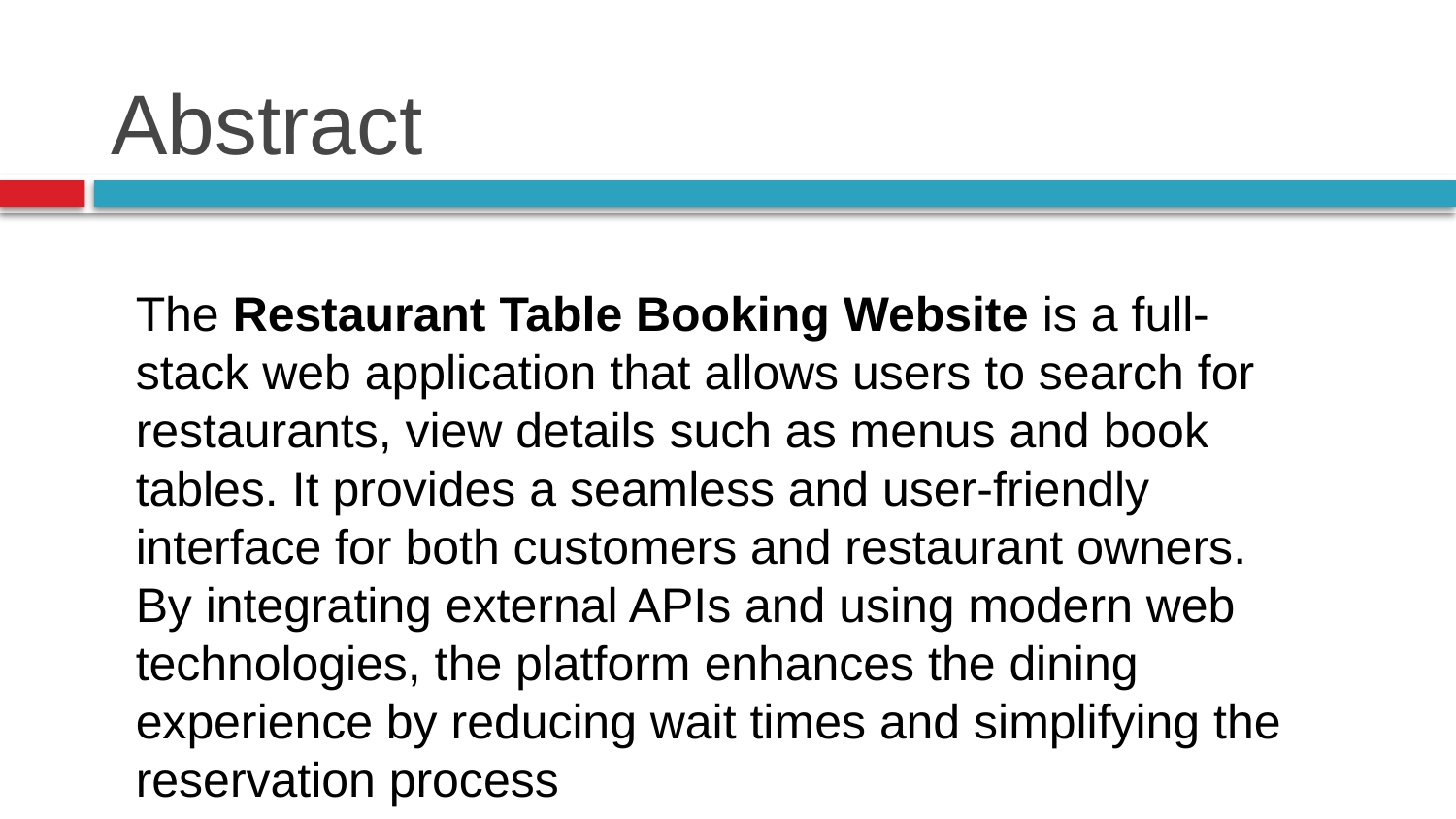

# Abstract
The Restaurant Table Booking Website is a full-stack web application that allows users to search for restaurants, view details such as menus and book tables. It provides a seamless and user-friendly interface for both customers and restaurant owners. By integrating external APIs and using modern web technologies, the platform enhances the dining experience by reducing wait times and simplifying the reservation process